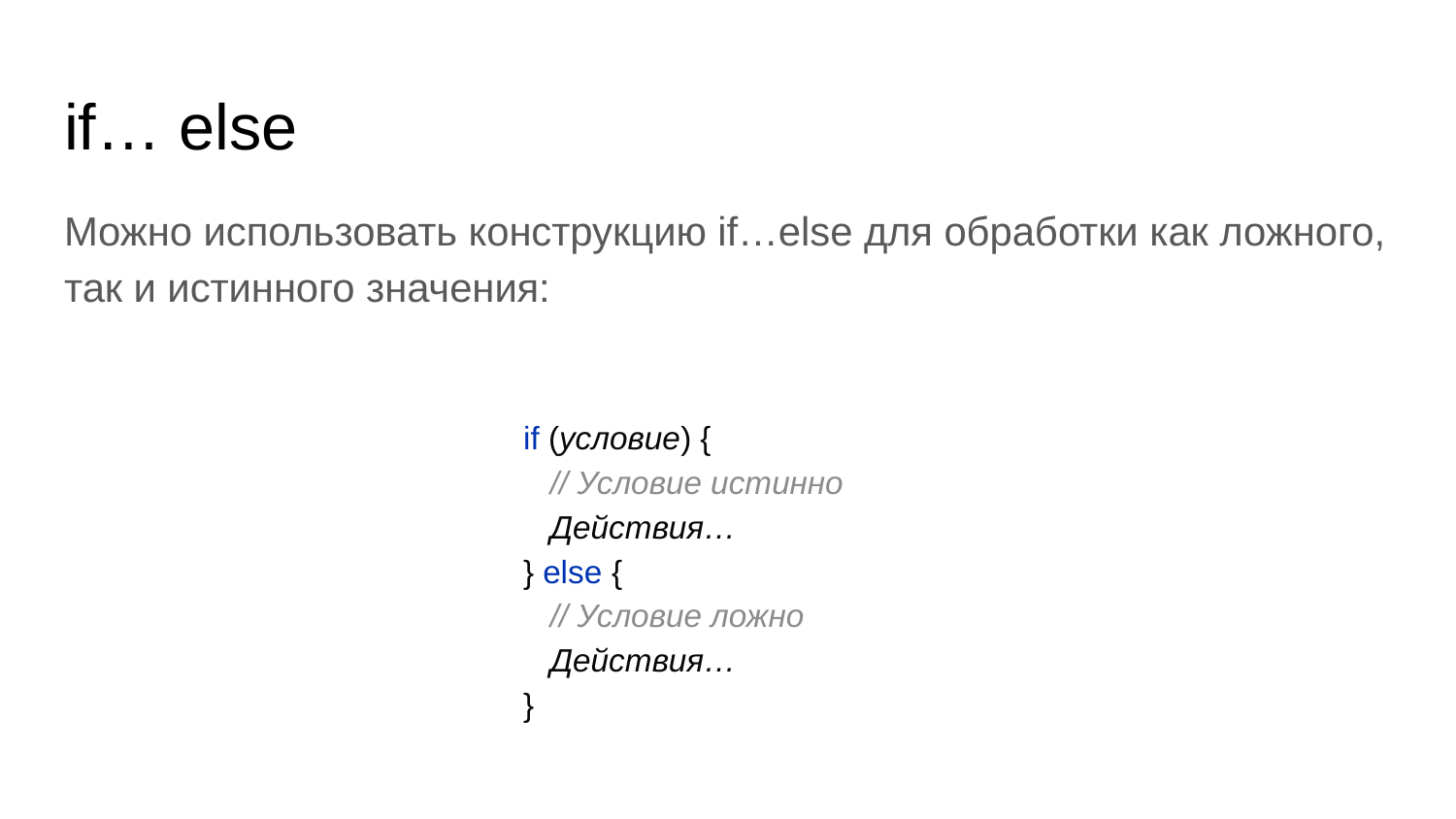

# if… else
Можно использовать конструкцию if…else для обработки как ложного, так и истинного значения:
if (условие) {
   // Условие истинно
   Действия…
} else {
   // Условие ложно
   Действия…
}